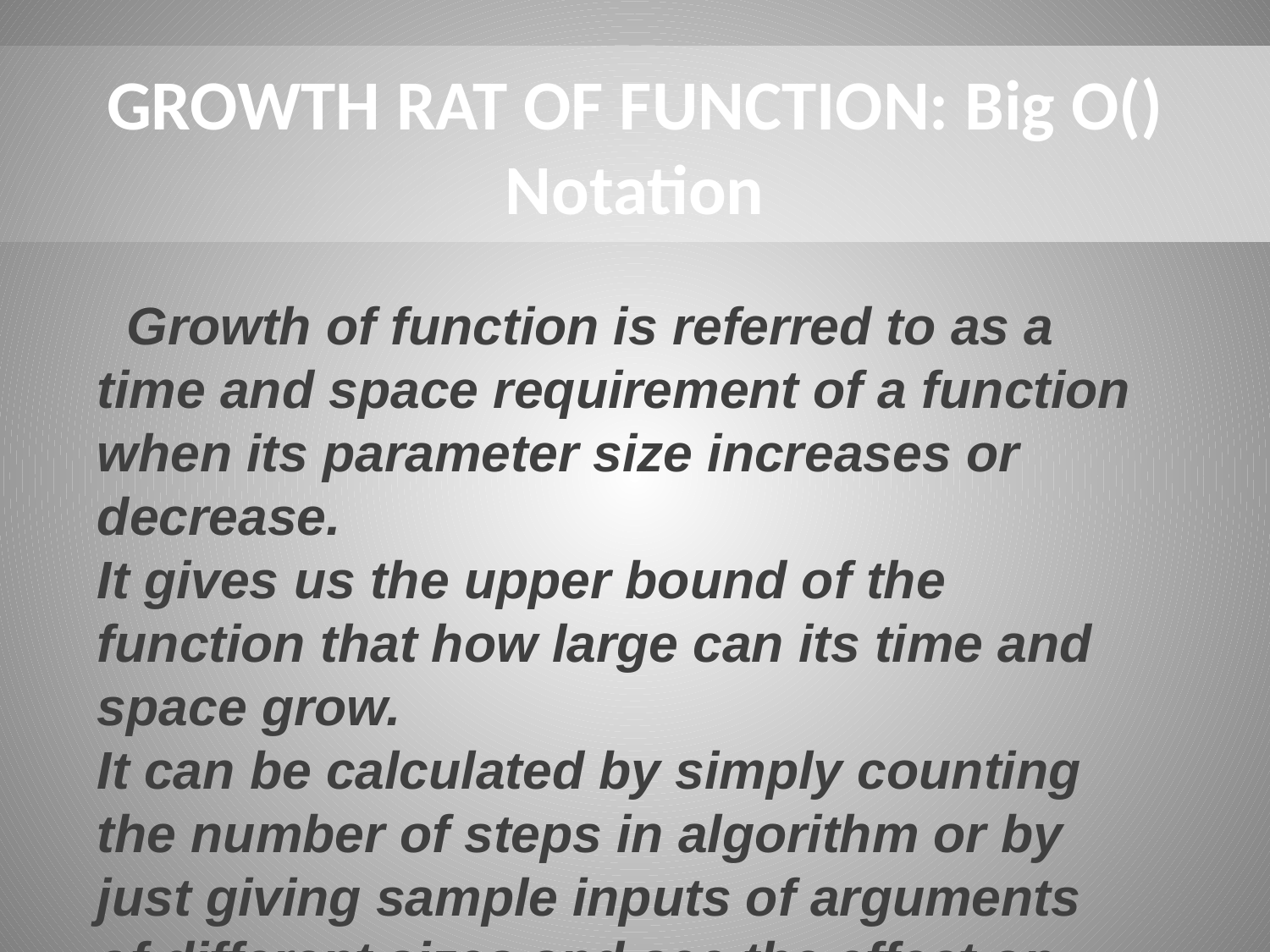

GROWTH RAT OF FUNCTION: Big O() Notation
  Growth of function is referred to as a time and space requirement of a function when its parameter size increases or decrease.
It gives us the upper bound of the function that how large can its time and space grow.
It can be calculated by simply counting the number of steps in algorithm or by just giving sample inputs of arguments of different sizes and see the effect on time.